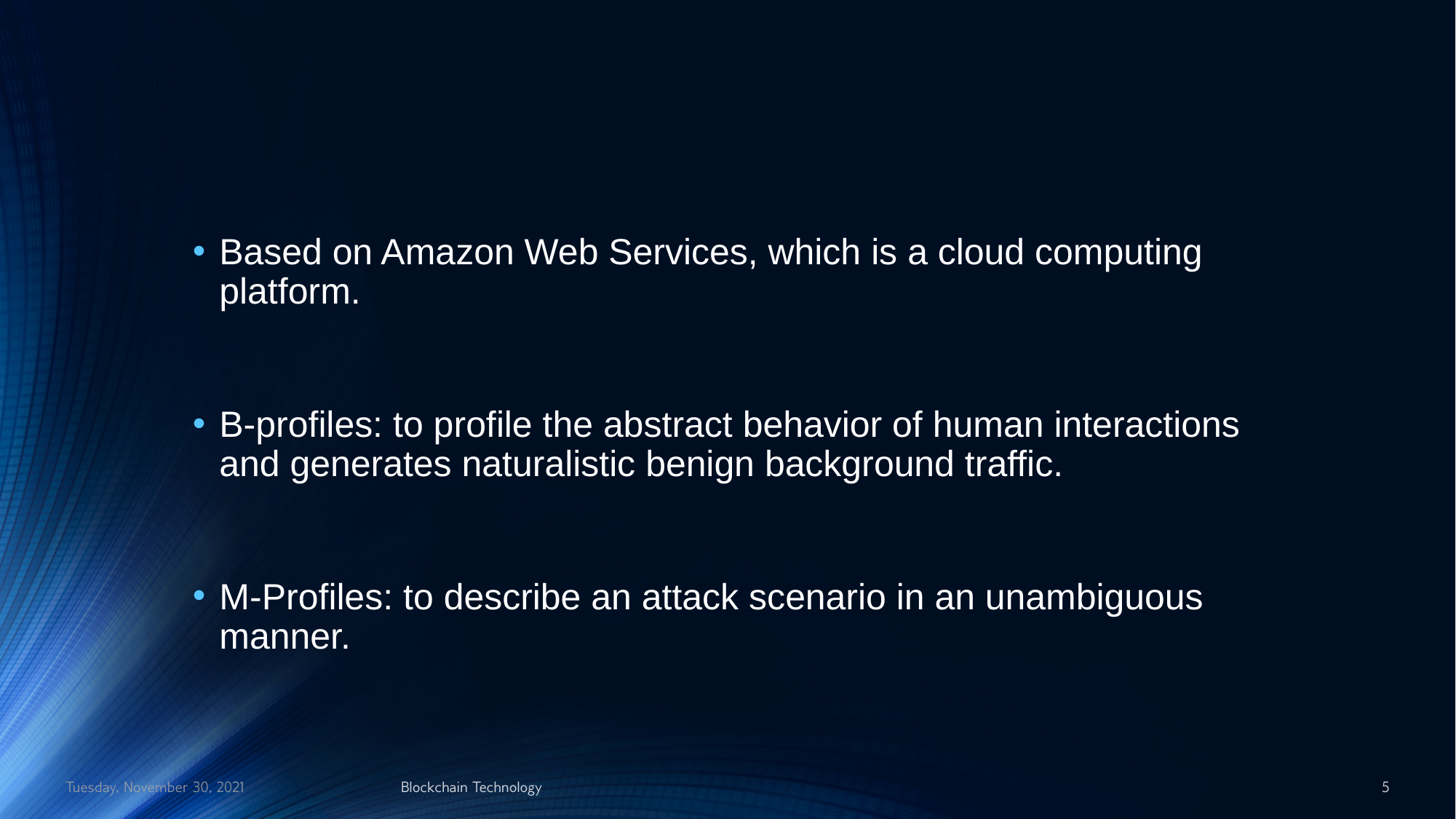

#
Based on Amazon Web Services, which is a cloud computing platform.

B-profiles: to profile the abstract behavior of human interactions and generates naturalistic benign background traffic.

M-Profiles: to describe an attack scenario in an unambiguous manner.
Tuesday, November 30, 2021
Blockchain Technology
5